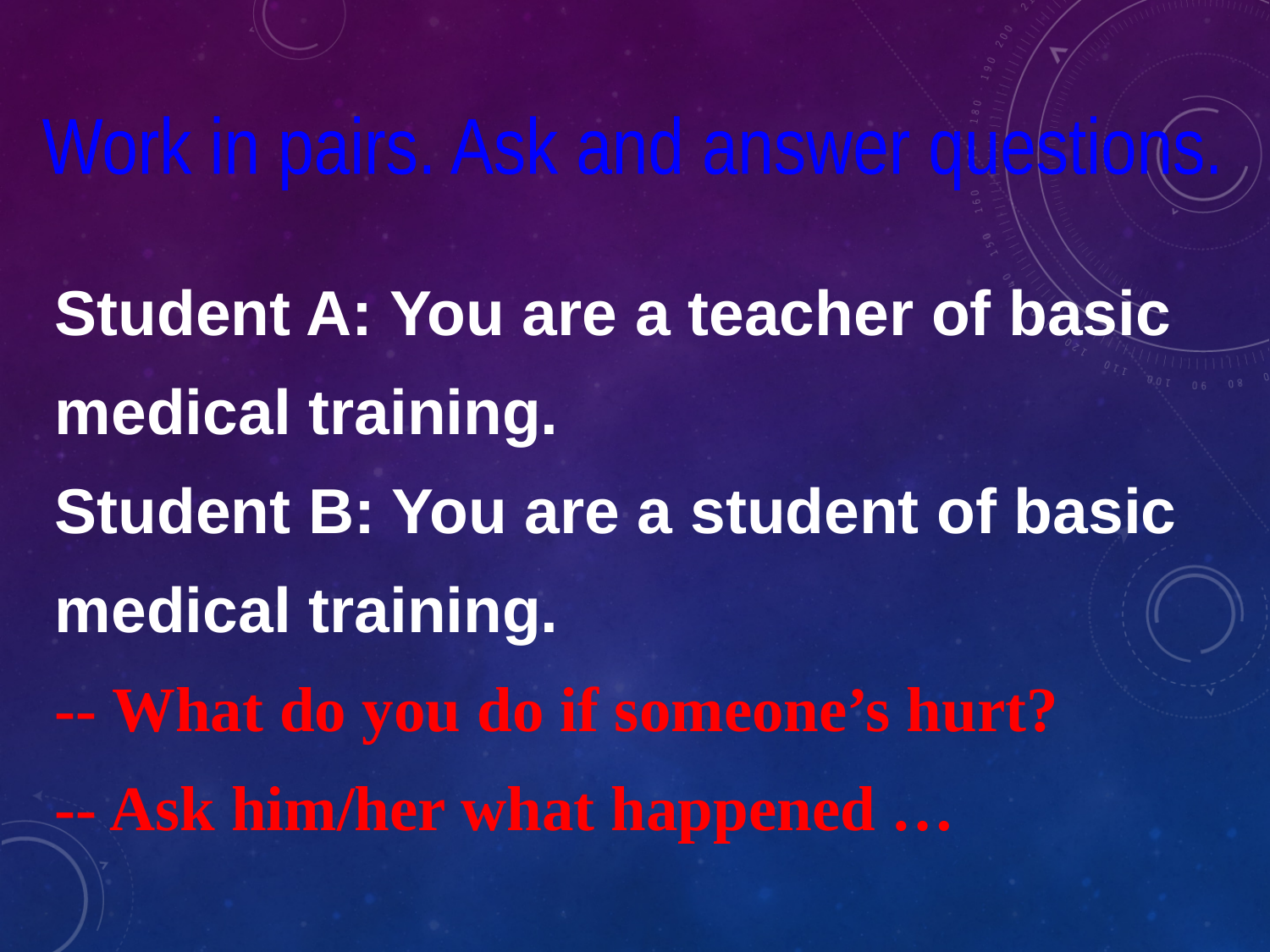

Work in pairs. Ask and answer questions.
Student A: You are a teacher of basic medical training.
Student B: You are a student of basic medical training.
-- What do you do if someone’s hurt?
-- Ask him/her what happened …